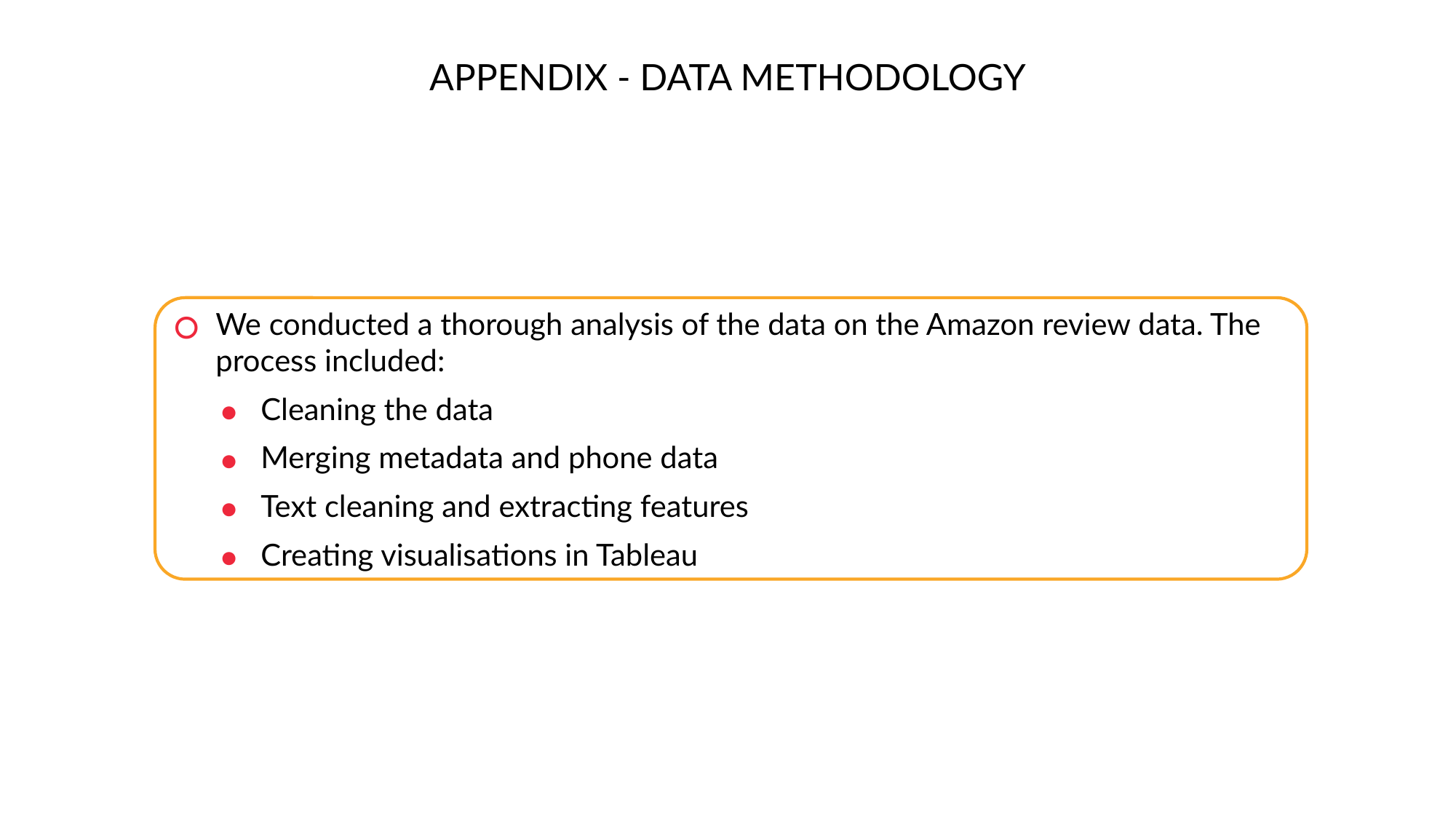

APPENDIX - DATA METHODOLOGY
We conducted a thorough analysis of the data on the Amazon review data. The process included:
Cleaning the data
Merging metadata and phone data
Text cleaning and extracting features
Creating visualisations in Tableau